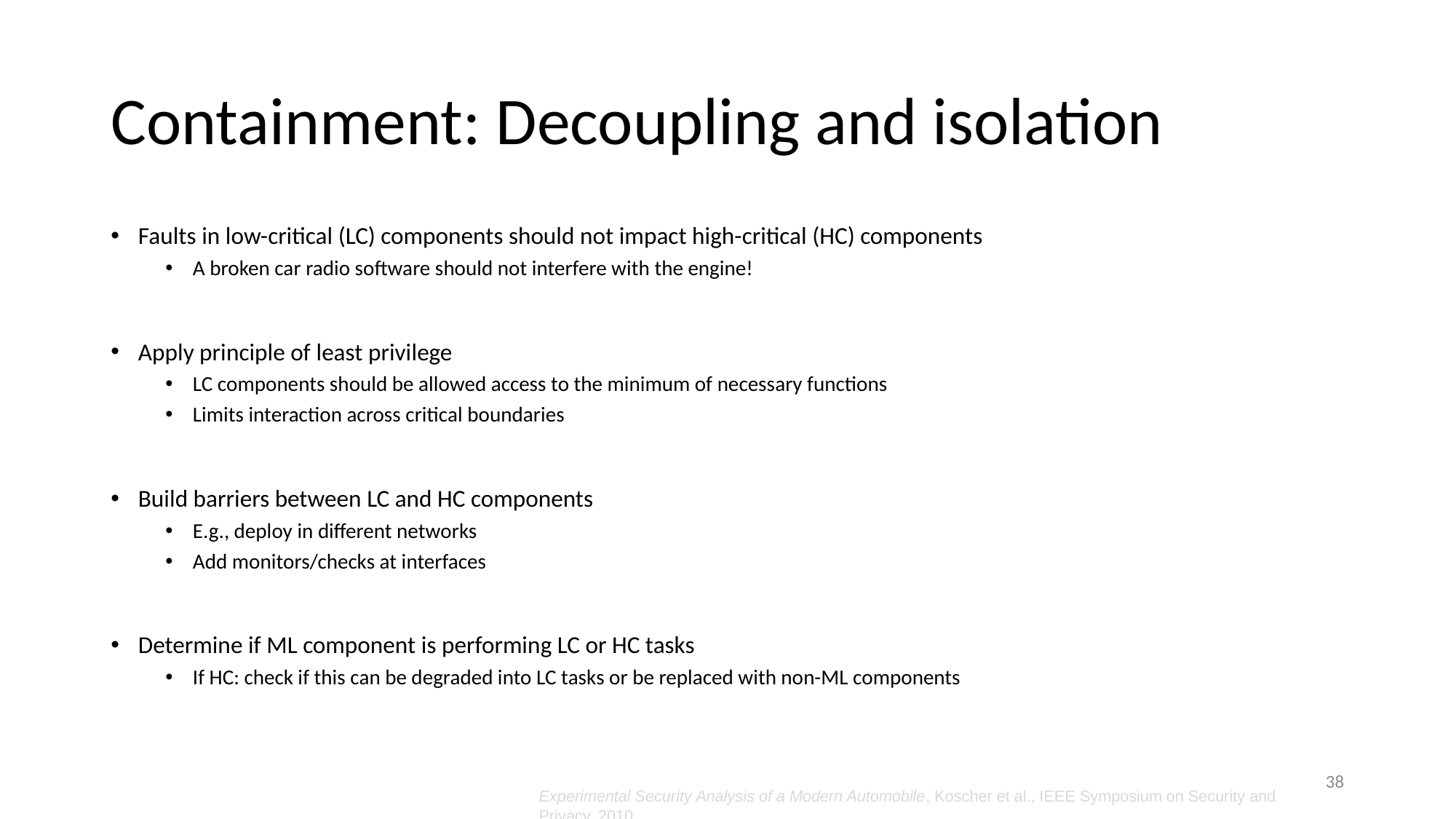

# Containment: Decoupling and isolation
Faults in low-critical (LC) components should not impact high-critical (HC) components
A broken car radio software should not interfere with the engine!

Apply principle of least privilege
LC components should be allowed access to the minimum of necessary functions
Limits interaction across critical boundaries

Build barriers between LC and HC components
E.g., deploy in different networks
Add monitors/checks at interfaces

Determine if ML component is performing LC or HC tasks
If HC: check if this can be degraded into LC tasks or be replaced with non-ML components

38
Experimental Security Analysis of a Modern Automobile, Koscher et al., IEEE Symposium on Security and Privacy, 2010